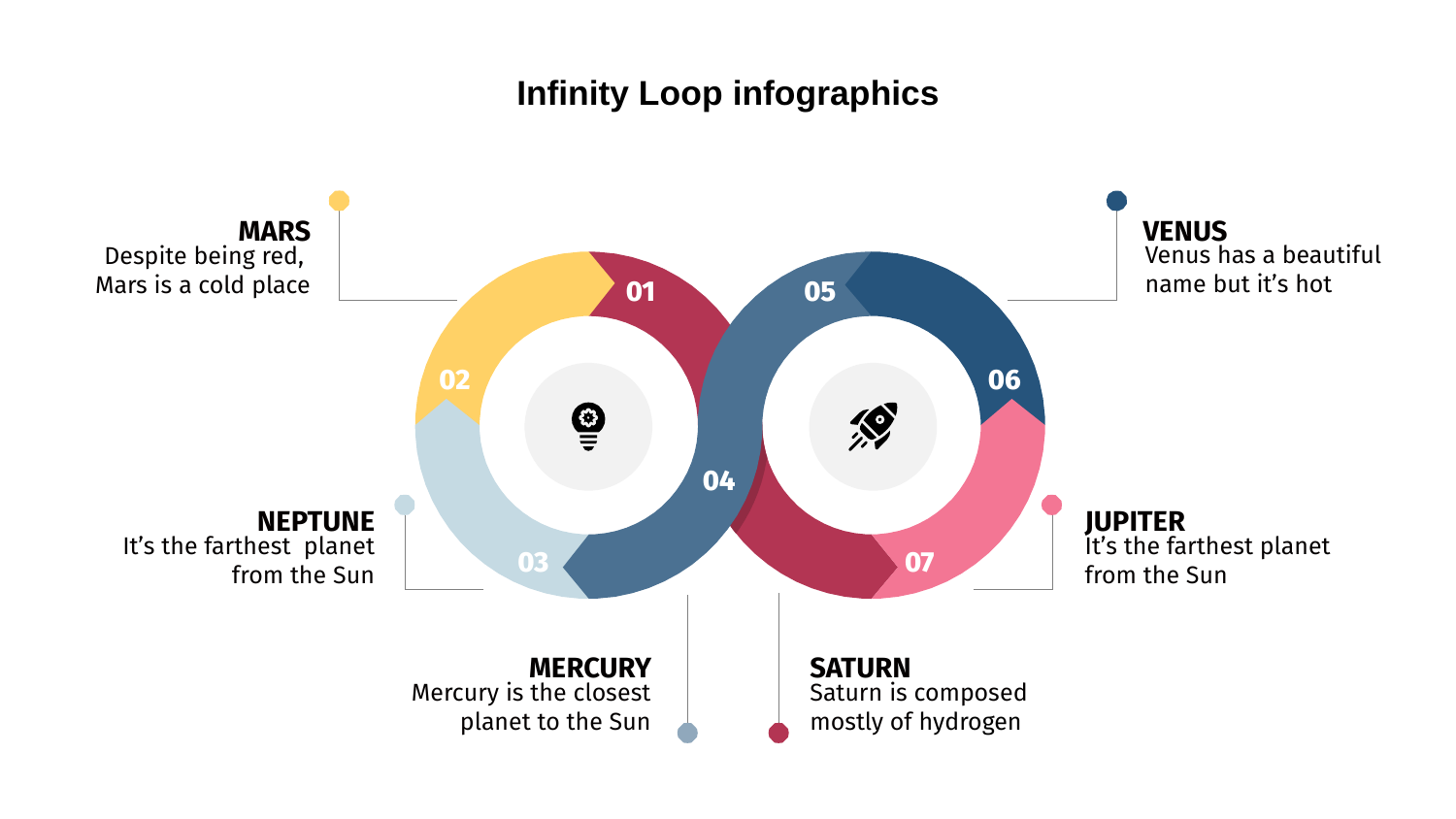

Infinity Loop infographics

MARS
VENUS
Despite being red,  Mars is a cold place
Venus has a beautiful name but it’s hot

01
05
02
06

04

NEPTUNE
JUPITER

It’s the farthest  planet from the Sun
It’s the farthest planet from the Sun
03
07

MERCURY
SATURN
Mercury is the closest planet to the Sun
Saturn is composed mostly of hydrogen